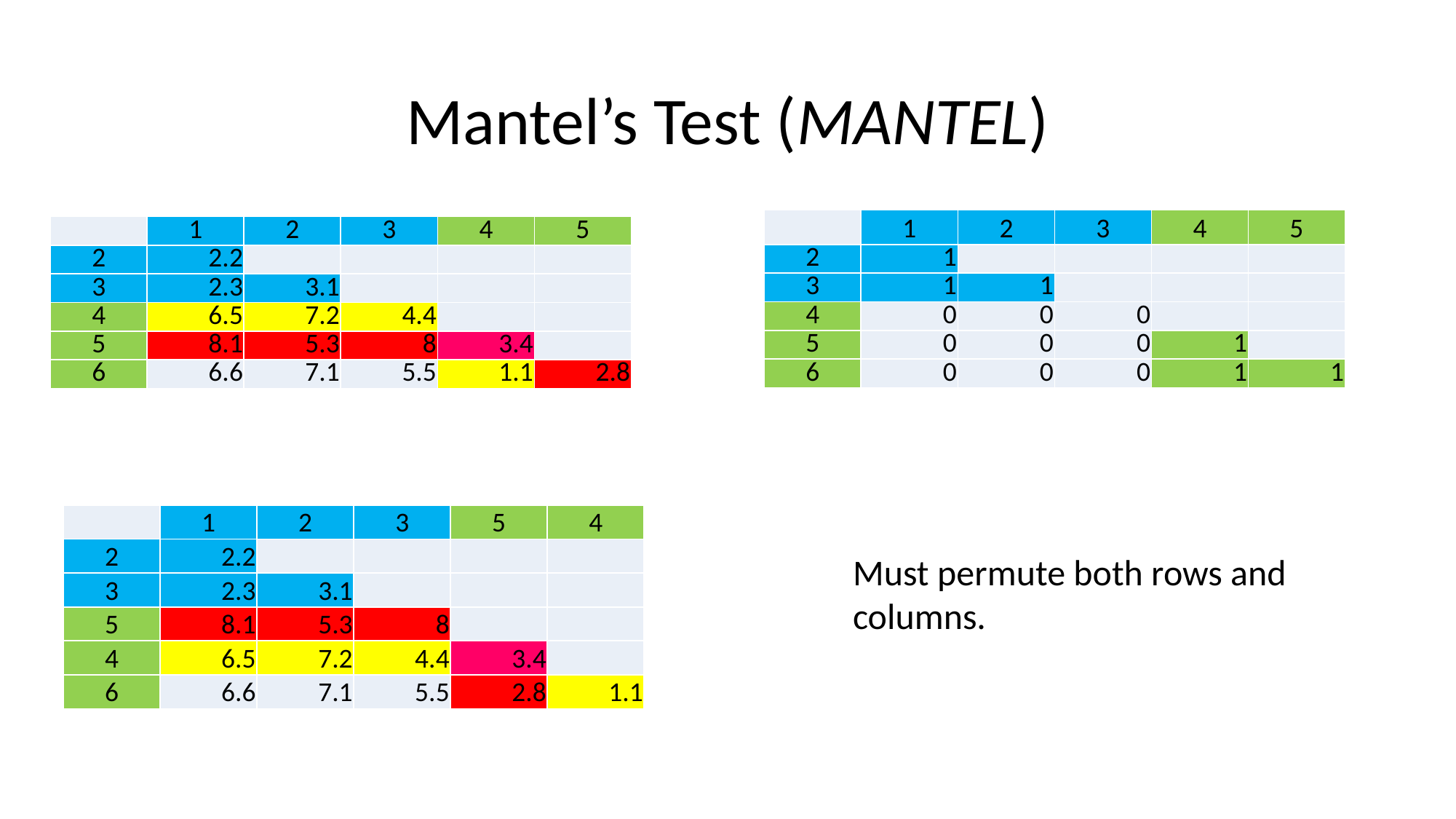

# Mantel’s Test (MANTEL)
|  | 1 | 2 | 3 | 4 | 5 |
| --- | --- | --- | --- | --- | --- |
| 2 | 1 |  |  |  |  |
| 3 | 1 | 1 |  |  |  |
| 4 | 0 | 0 | 0 |  |  |
| 5 | 0 | 0 | 0 | 1 |  |
| 6 | 0 | 0 | 0 | 1 | 1 |
|  | 1 | 2 | 3 | 4 | 5 |
| --- | --- | --- | --- | --- | --- |
| 2 | 2.2 |  |  |  |  |
| 3 | 2.3 | 3.1 |  |  |  |
| 4 | 6.5 | 7.2 | 4.4 |  |  |
| 5 | 8.1 | 5.3 | 8 | 3.4 |  |
| 6 | 6.6 | 7.1 | 5.5 | 1.1 | 2.8 |
|  | 1 | 2 | 3 | 5 | 4 |
| --- | --- | --- | --- | --- | --- |
| 2 | 2.2 |  |  |  |  |
| 3 | 2.3 | 3.1 |  |  |  |
| 5 | 8.1 | 5.3 | 8 |  |  |
| 4 | 6.5 | 7.2 | 4.4 | 3.4 |  |
| 6 | 6.6 | 7.1 | 5.5 | 2.8 | 1.1 |
Must permute both rows and
columns.